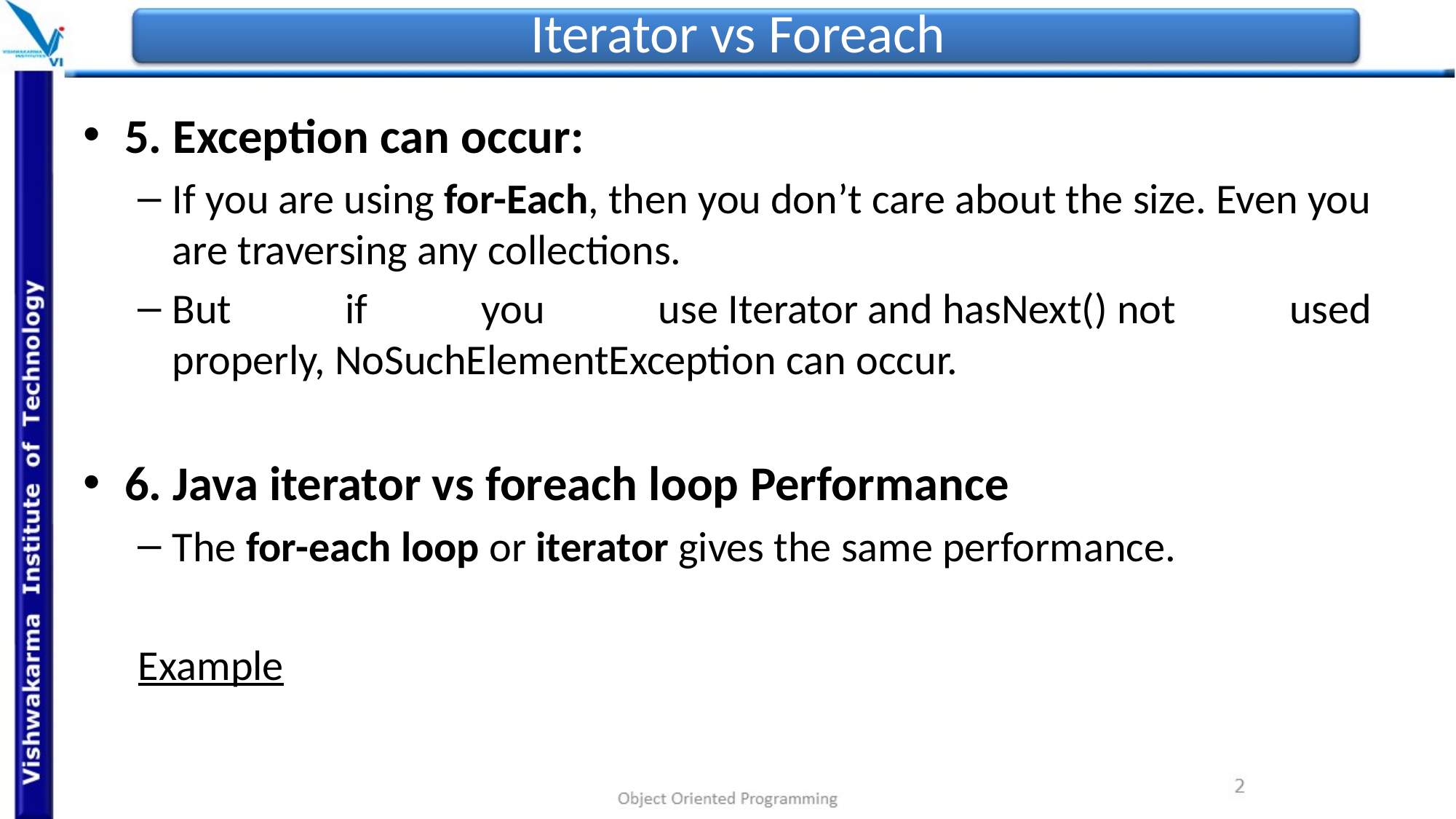

# Iterator vs Foreach
5. Exception can occur:
If you are using for-Each, then you don’t care about the size. Even you are traversing any collections.
But if you use Iterator and hasNext() not used properly, NoSuchElementException can occur.

6. Java iterator vs foreach loop Performance
The for-each loop or iterator gives the same performance.

Example